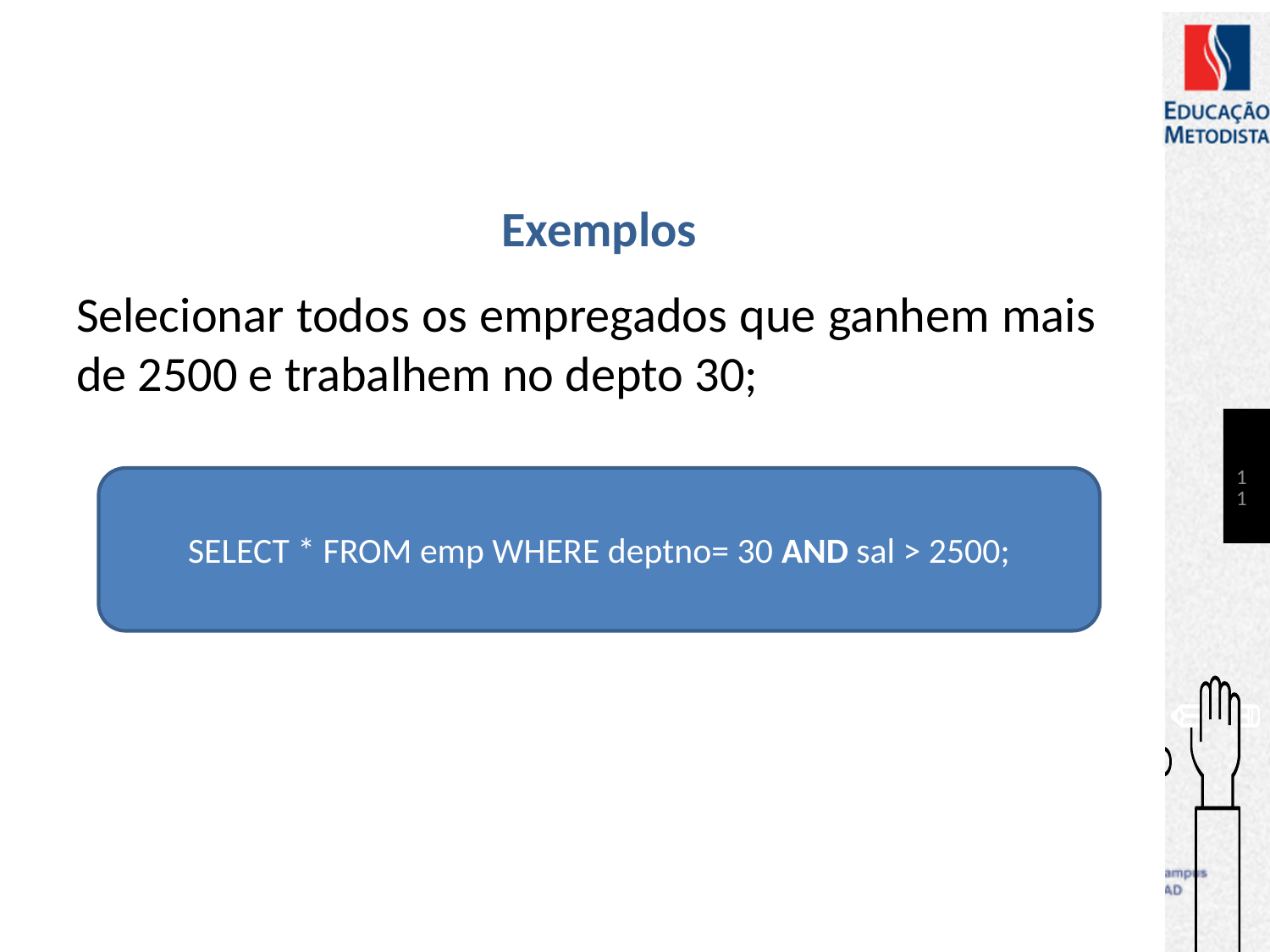

# Exemplos
Selecionar todos os empregados que ganhem mais de 2500 e trabalhem no depto 30;

11
SELECT * FROM emp WHERE deptno= 30 AND sal > 2500;